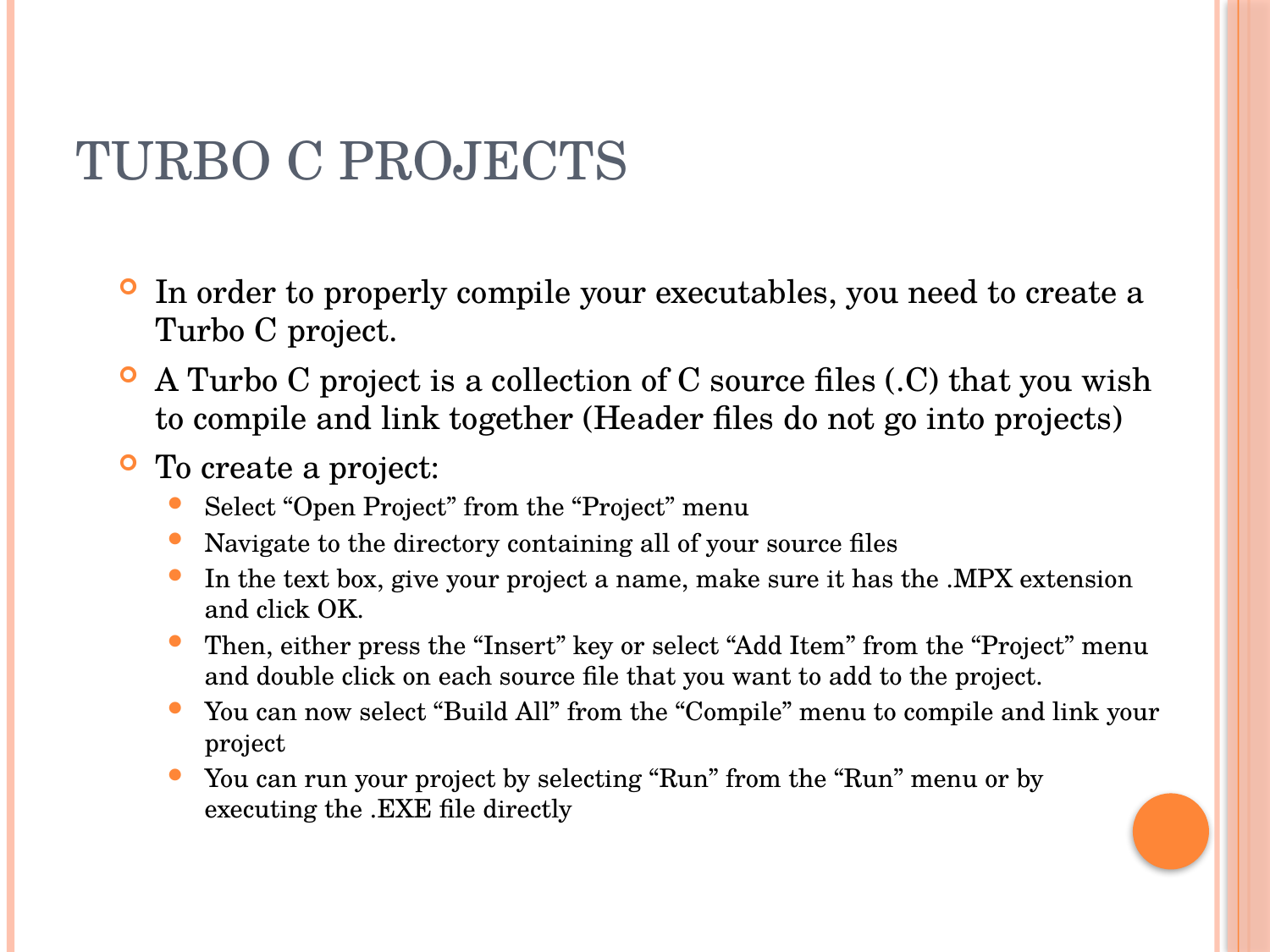

# Turbo C Projects
In order to properly compile your executables, you need to create a Turbo C project.
A Turbo C project is a collection of C source files (.C) that you wish to compile and link together (Header files do not go into projects)
To create a project:
Select “Open Project” from the “Project” menu
Navigate to the directory containing all of your source files
In the text box, give your project a name, make sure it has the .MPX extension and click OK.
Then, either press the “Insert” key or select “Add Item” from the “Project” menu and double click on each source file that you want to add to the project.
You can now select “Build All” from the “Compile” menu to compile and link your project
You can run your project by selecting “Run” from the “Run” menu or by executing the .EXE file directly